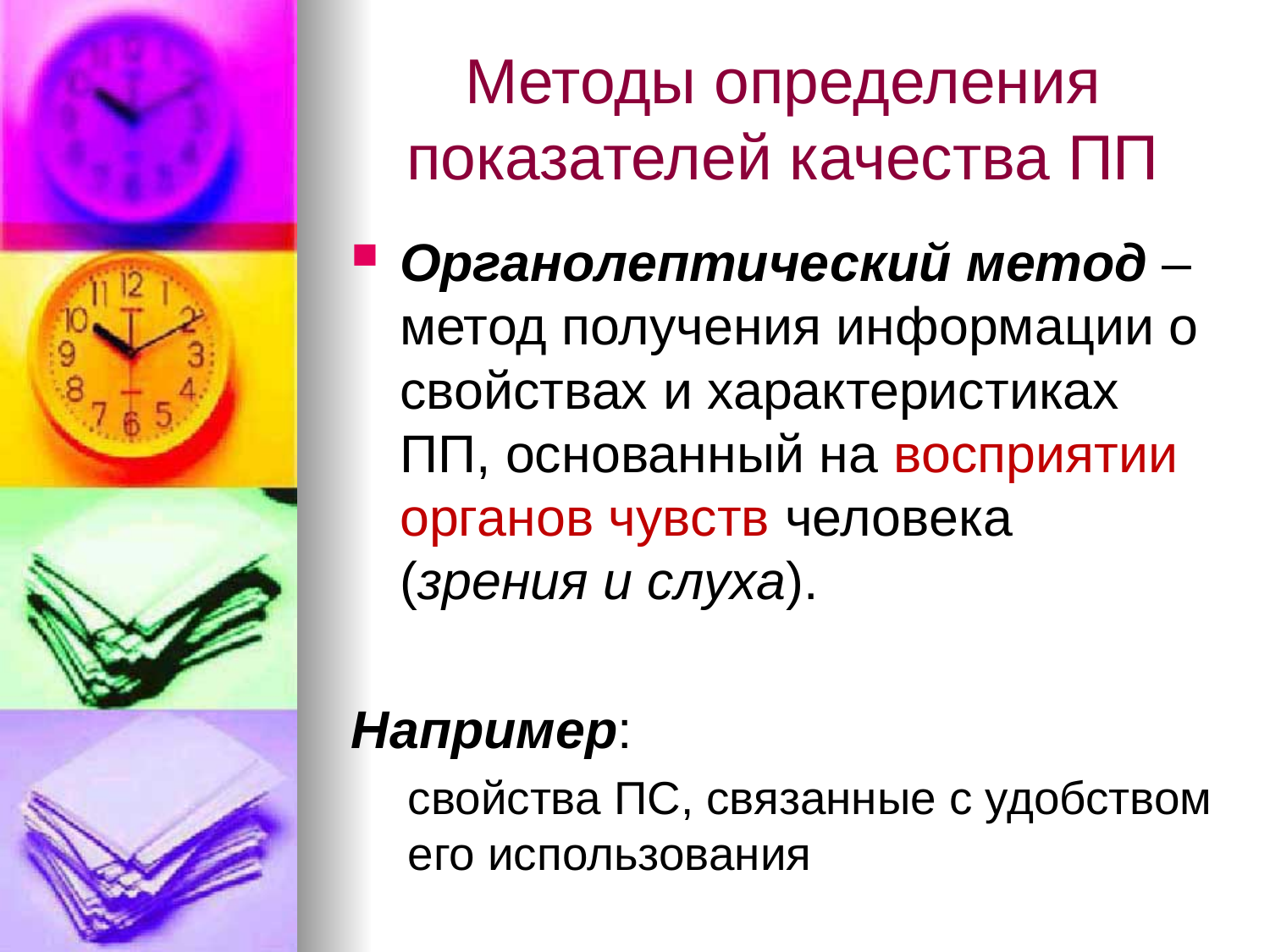

# Методы определения показателей качества ПП
Органолептический метод – метод получения информации о свойствах и характеристиках ПП, основанный на восприятии органов чувств человека (зрения и слуха).

Например:
свойства ПС, связанные с удобством его использования